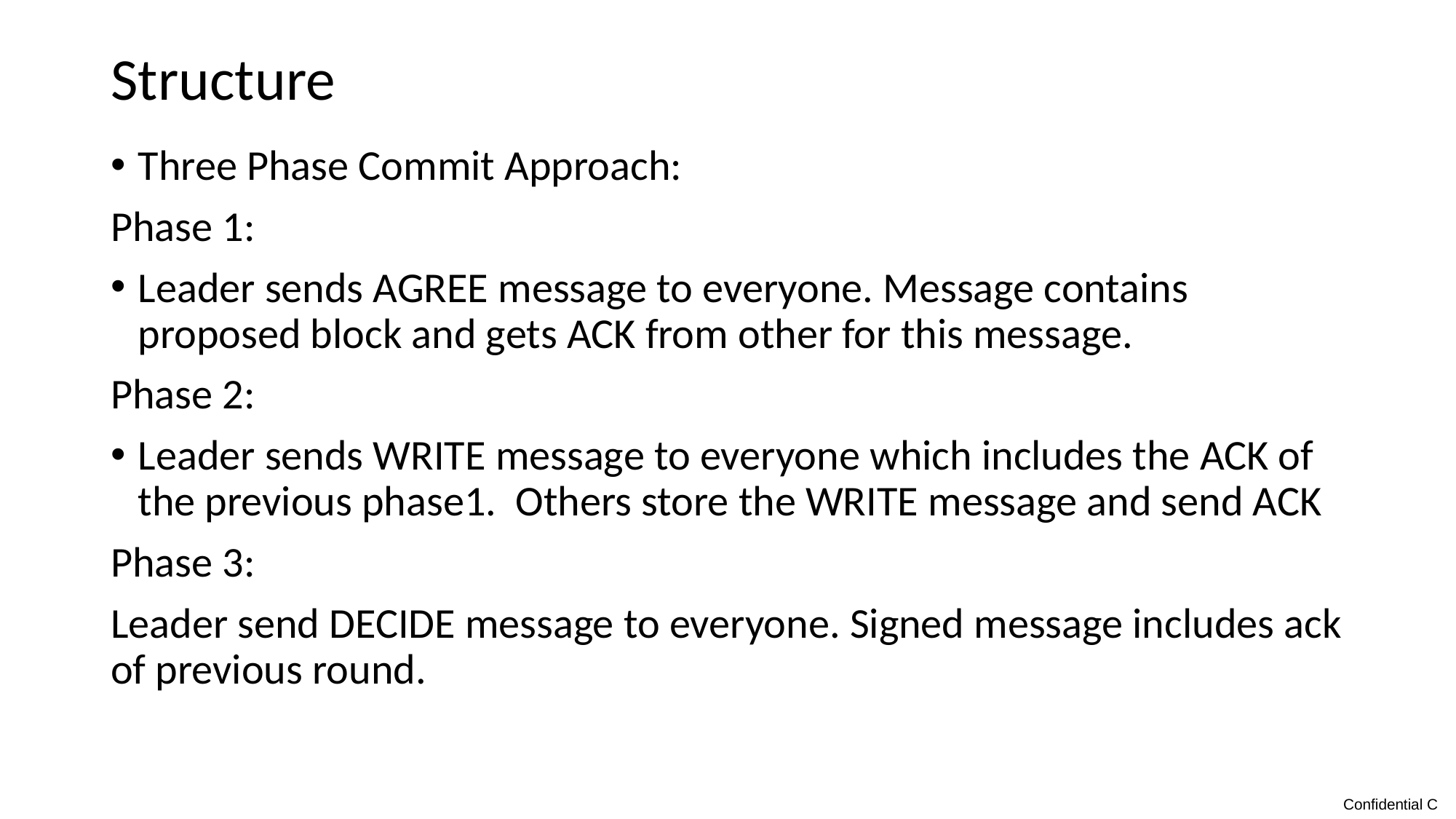

Structure
Three Phase Commit Approach:
Phase 1:
Leader sends AGREE message to everyone. Message contains proposed block and gets ACK from other for this message.
Phase 2:
Leader sends WRITE message to everyone which includes the ACK of the previous phase1.  Others store the WRITE message and send ACK
Phase 3:
Leader send DECIDE message to everyone. Signed message includes ack of previous round.